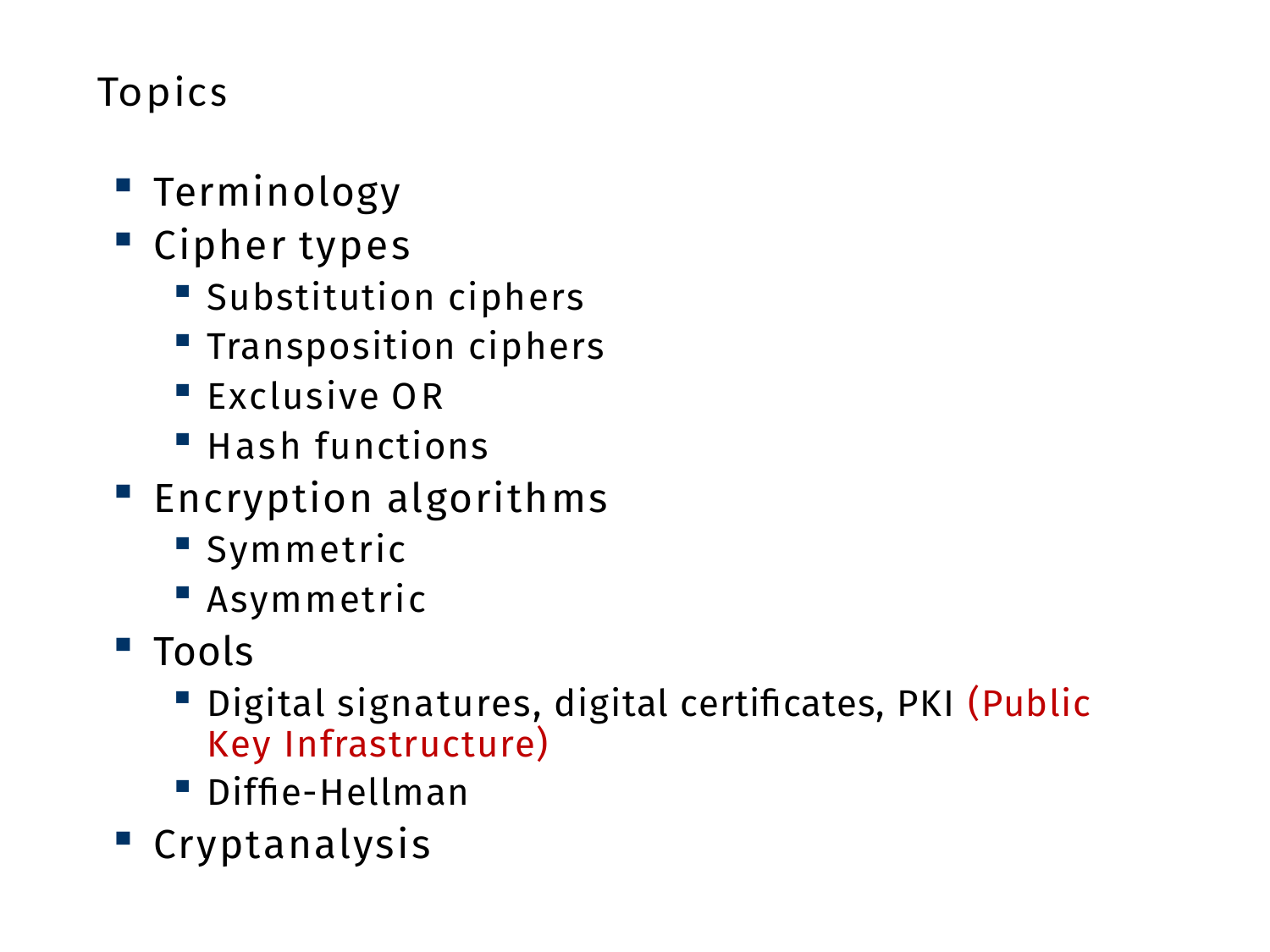

# Topics
Terminology
Cipher types
Substitution ciphers
Transposition ciphers
Exclusive OR
Hash functions
Encryption algorithms
Symmetric
Asymmetric
Tools
Digital signatures, digital certificates, PKI (Public  Key Infrastructure)
Diffie-Hellman
Cryptanalysis